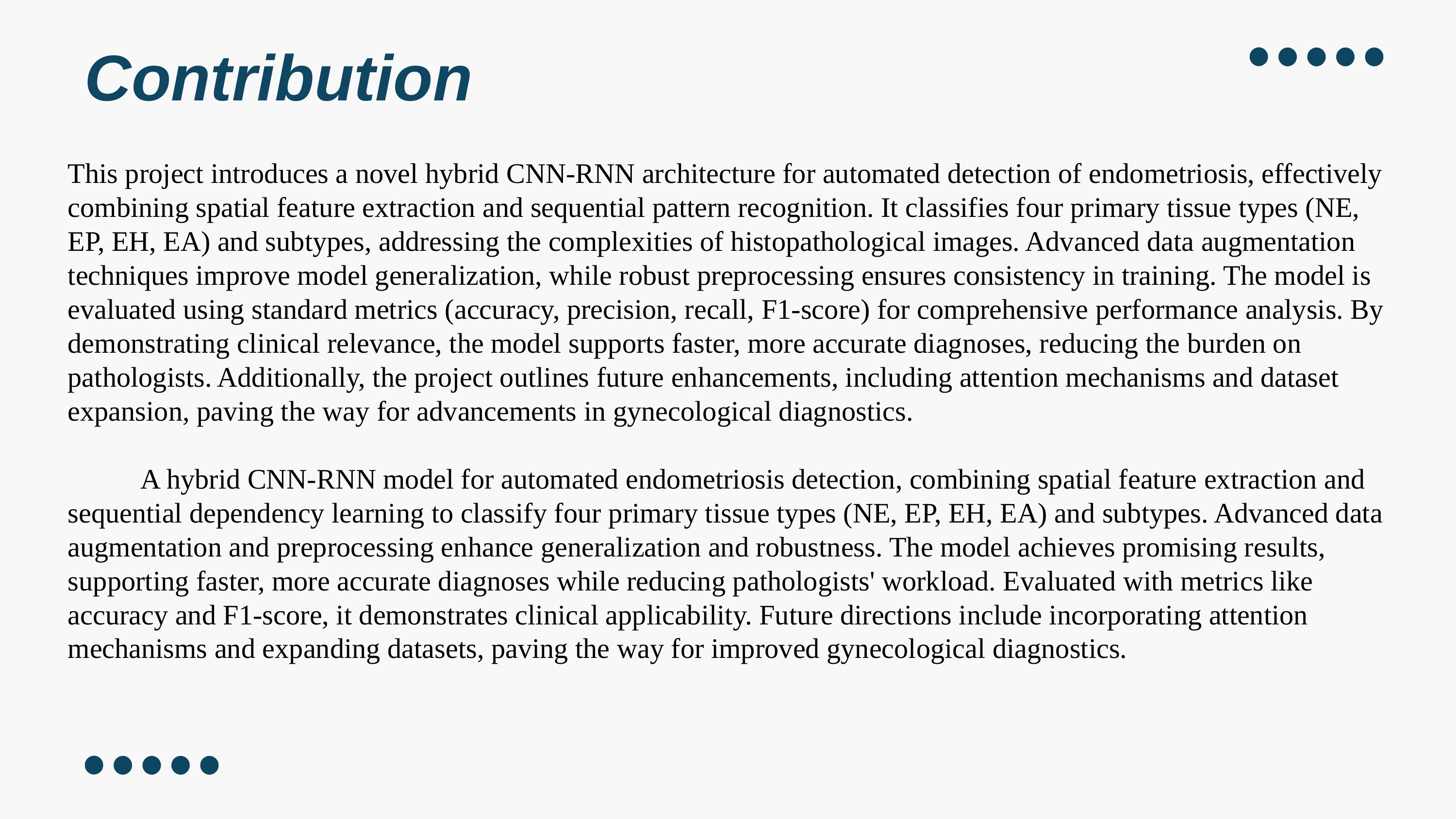

Contribution

This project introduces a novel hybrid CNN-RNN architecture for automated detection of endometriosis, effectively combining spatial feature extraction and sequential pattern recognition. It classifies four primary tissue types (NE, EP, EH, EA) and subtypes, addressing the complexities of histopathological images. Advanced data augmentation techniques improve model generalization, while robust preprocessing ensures consistency in training. The model is evaluated using standard metrics (accuracy, precision, recall, F1-score) for comprehensive performance analysis. By demonstrating clinical relevance, the model supports faster, more accurate diagnoses, reducing the burden on pathologists. Additionally, the project outlines future enhancements, including attention mechanisms and dataset expansion, paving the way for advancements in gynecological diagnostics.

	A hybrid CNN-RNN model for automated endometriosis detection, combining spatial feature extraction and sequential dependency learning to classify four primary tissue types (NE, EP, EH, EA) and subtypes. Advanced data augmentation and preprocessing enhance generalization and robustness. The model achieves promising results, supporting faster, more accurate diagnoses while reducing pathologists' workload. Evaluated with metrics like accuracy and F1-score, it demonstrates clinical applicability. Future directions include incorporating attention mechanisms and expanding datasets, paving the way for improved gynecological diagnostics.